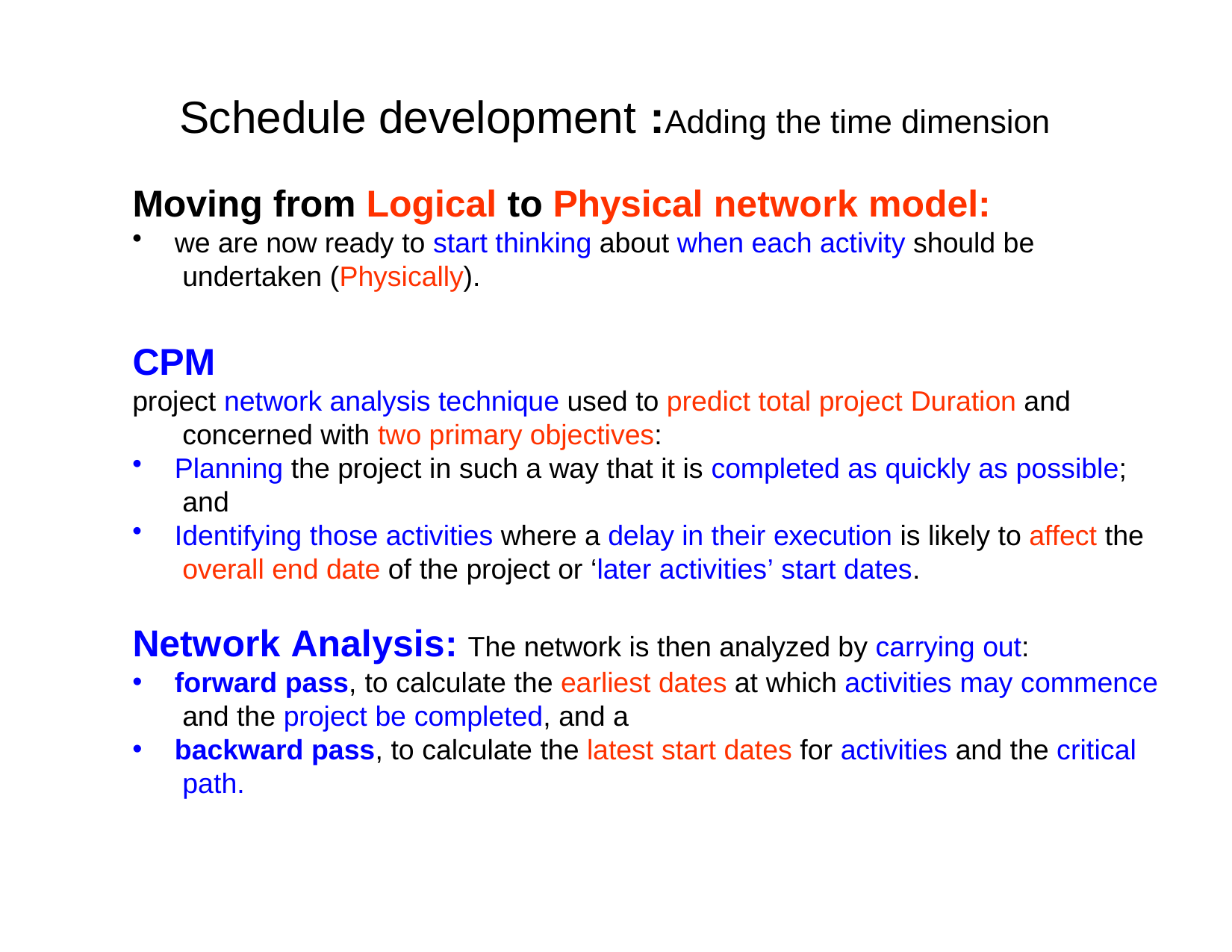

# Schedule development :Adding the time dimension
Moving from Logical to Physical network model:
we are now ready to start thinking about when each activity should be  undertaken (Physically).

CPM
project network analysis technique used to predict total project Duration and  concerned with two primary objectives:
Planning the project in such a way that it is completed as quickly as possible;  and
Identifying those activities where a delay in their execution is likely to affect the  overall end date of the project or ‘later activities’ start dates.

Network Analysis: The network is then analyzed by carrying out:
forward pass, to calculate the earliest dates at which activities may commence  and the project be completed, and a
backward pass, to calculate the latest start dates for activities and the critical  path.